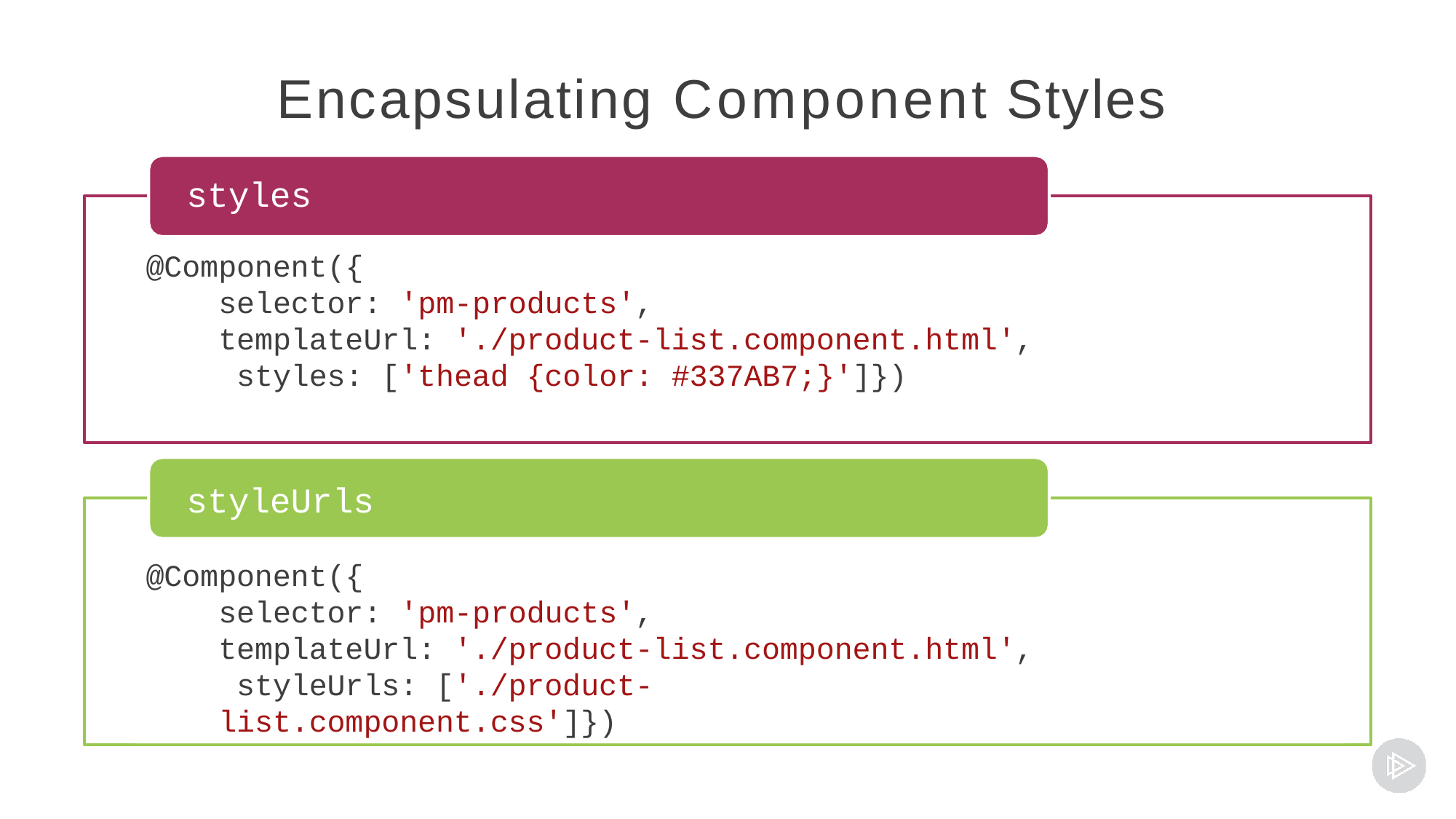

# Encapsulating Component Styles

styles
@Component({
selector: 'pm-products',
templateUrl: './product-list.component.html',  styles: ['thead {color: #337AB7;}']})

styleUrls
@Component({
selector: 'pm-products',
templateUrl: './product-list.component.html',  styleUrls: ['./product-list.component.css']})

•
•
•
•

•
•
•
•